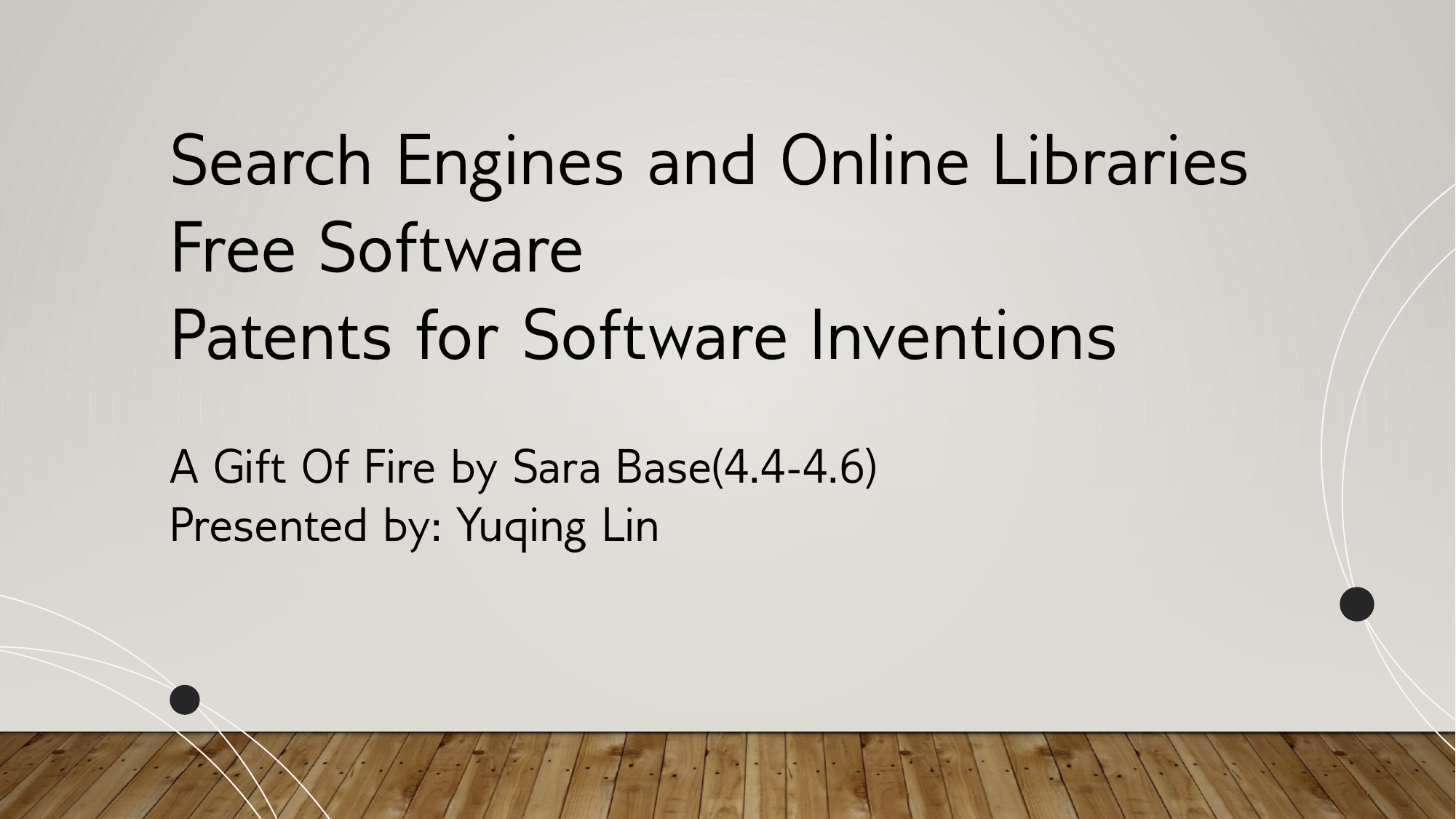

Search Engines and Online Libraries
Free Software
Patents for Software Inventions

A Gift Of Fire by Sara Base(4.4-4.6)
Presented by: Yuqing Lin